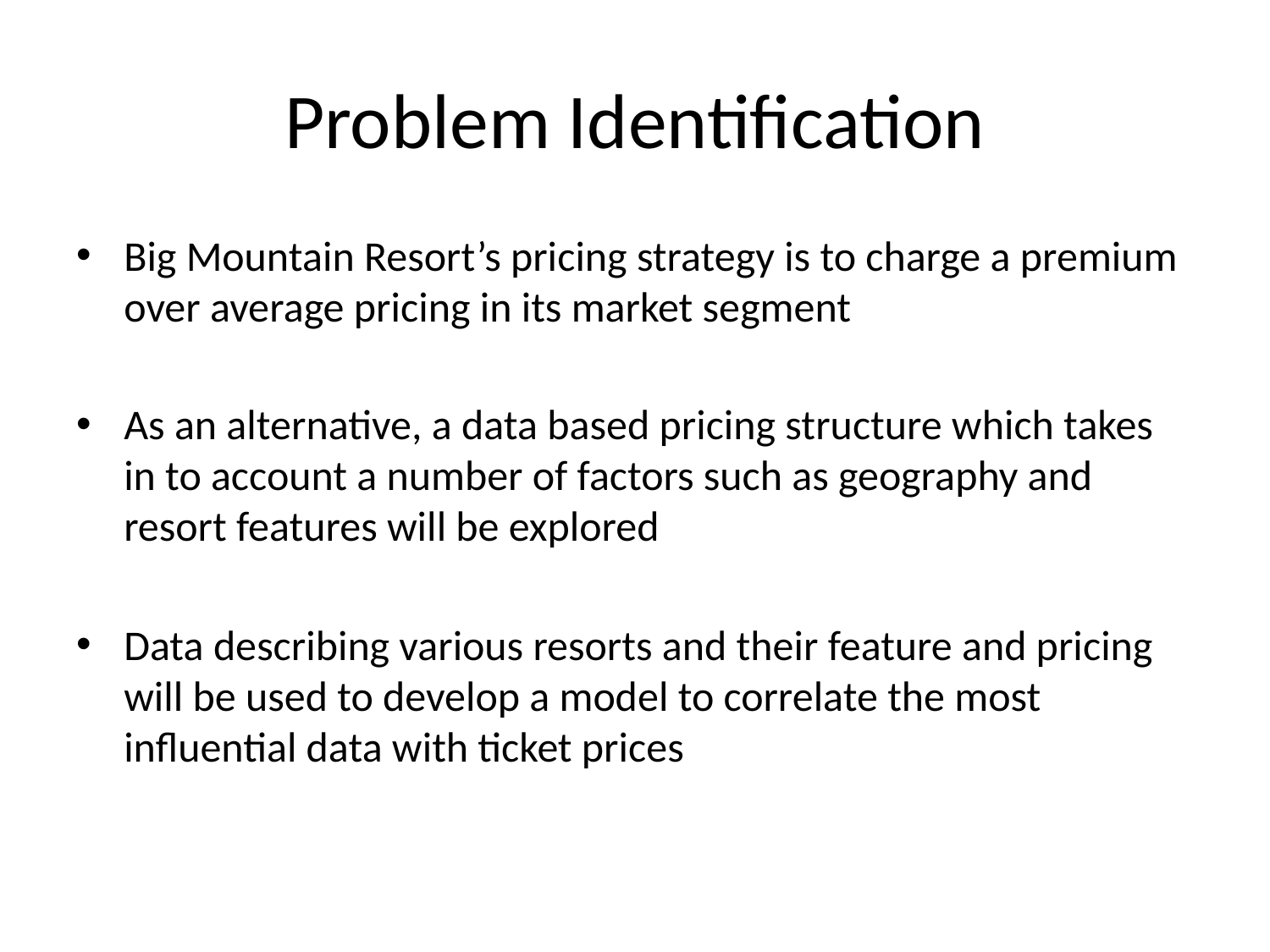

# Problem Identification
Big Mountain Resort’s pricing strategy is to charge a premium over average pricing in its market segment

As an alternative, a data based pricing structure which takes in to account a number of factors such as geography and resort features will be explored

Data describing various resorts and their feature and pricing will be used to develop a model to correlate the most influential data with ticket prices